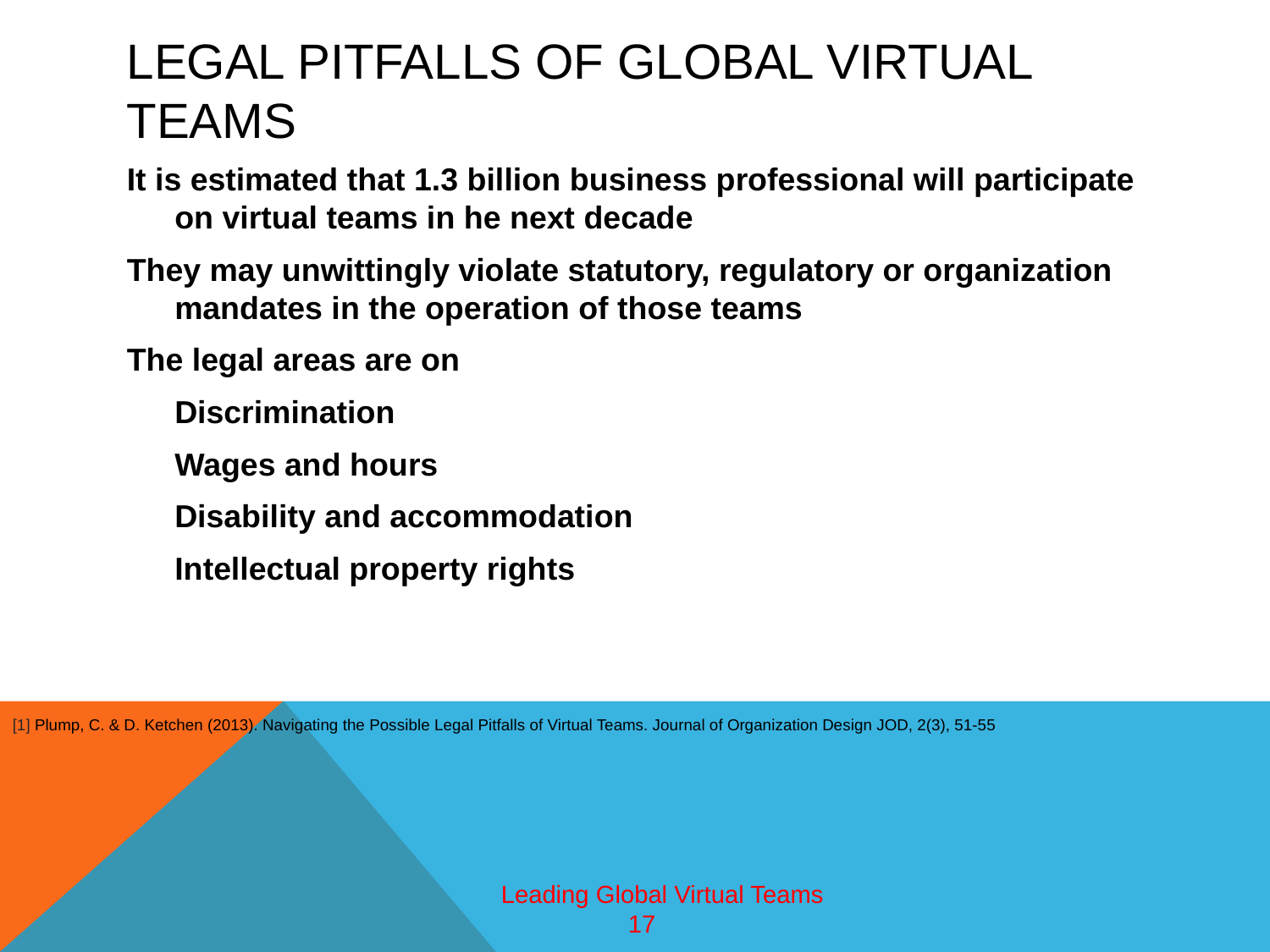

# Legal pitfalls of global virtual teams
It is estimated that 1.3 billion business professional will participate on virtual teams in he next decade
They may unwittingly violate statutory, regulatory or organization mandates in the operation of those teams
The legal areas are on
	Discrimination
	Wages and hours
	Disability and accommodation
	Intellectual property rights
[1] Plump, C. & D. Ketchen (2013). Navigating the Possible Legal Pitfalls of Virtual Teams. Journal of Organization Design JOD, 2(3), 51-55